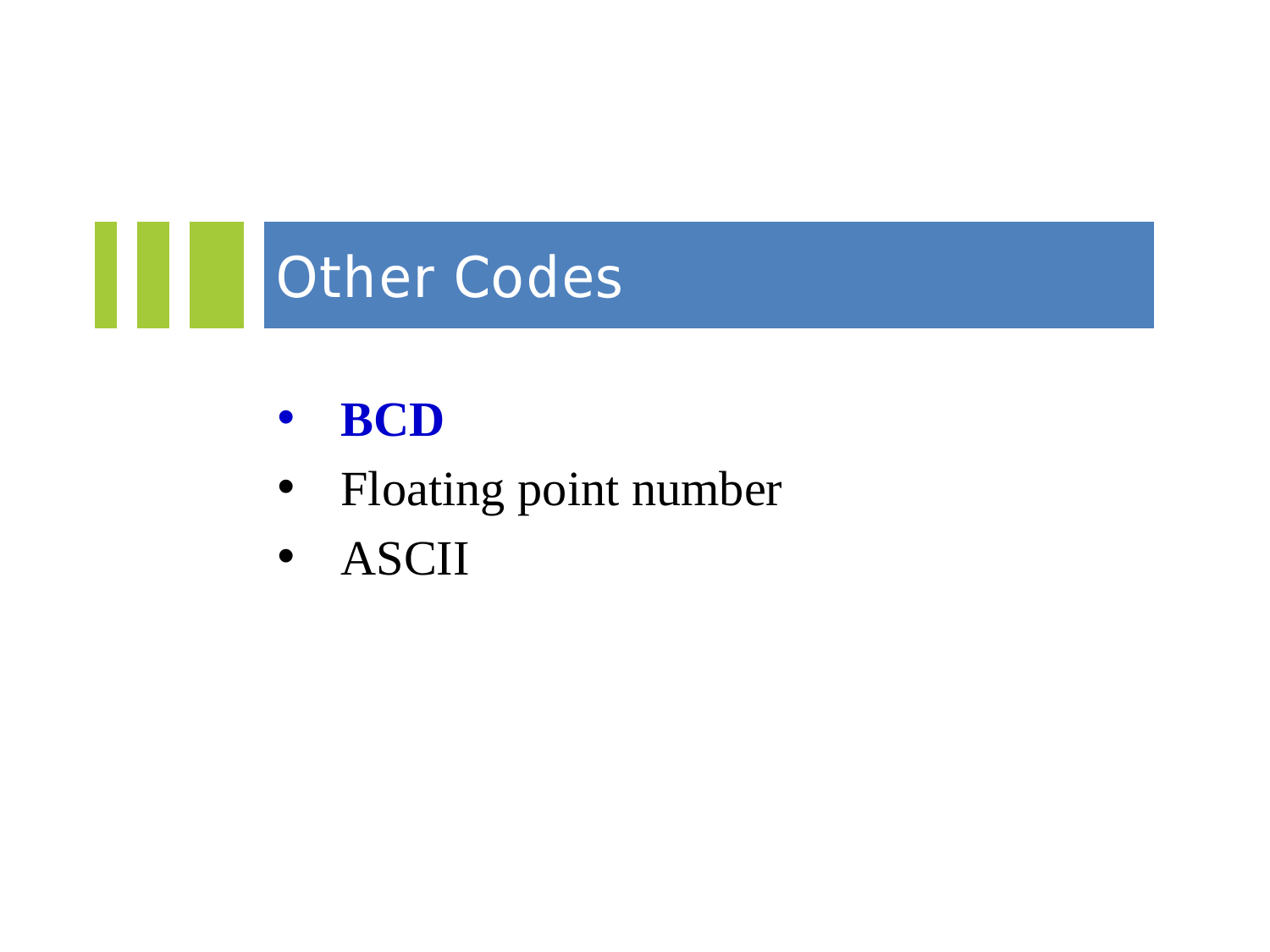

# Other Codes
BCD
Floating point number
ASCII